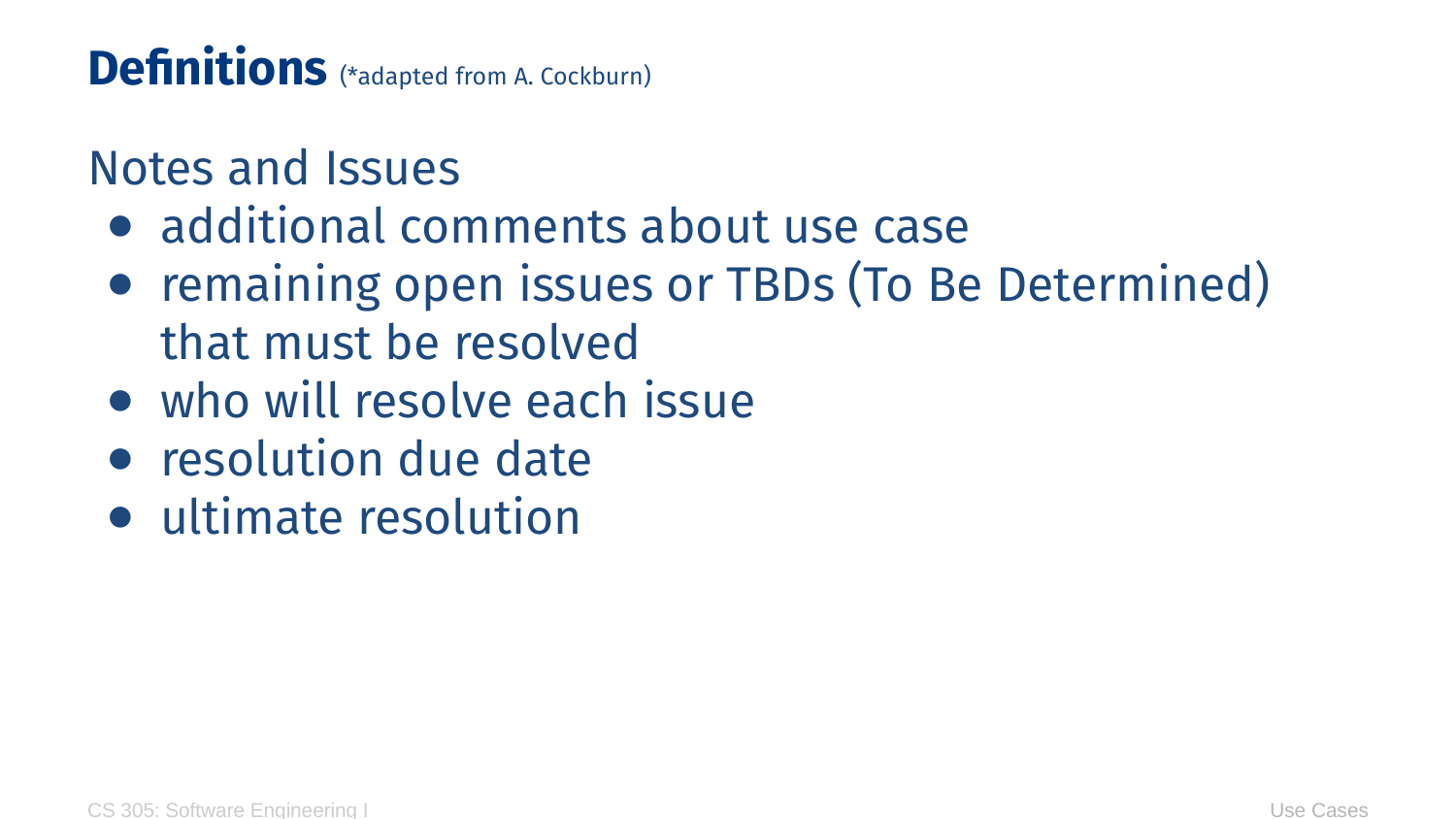

# Definitions (*adapted from A. Cockburn)
Notes and Issues
additional comments about use case
remaining open issues or TBDs (To Be Determined) that must be resolved
who will resolve each issue
resolution due date
ultimate resolution
CS 305: Software Engineering I
Use Cases